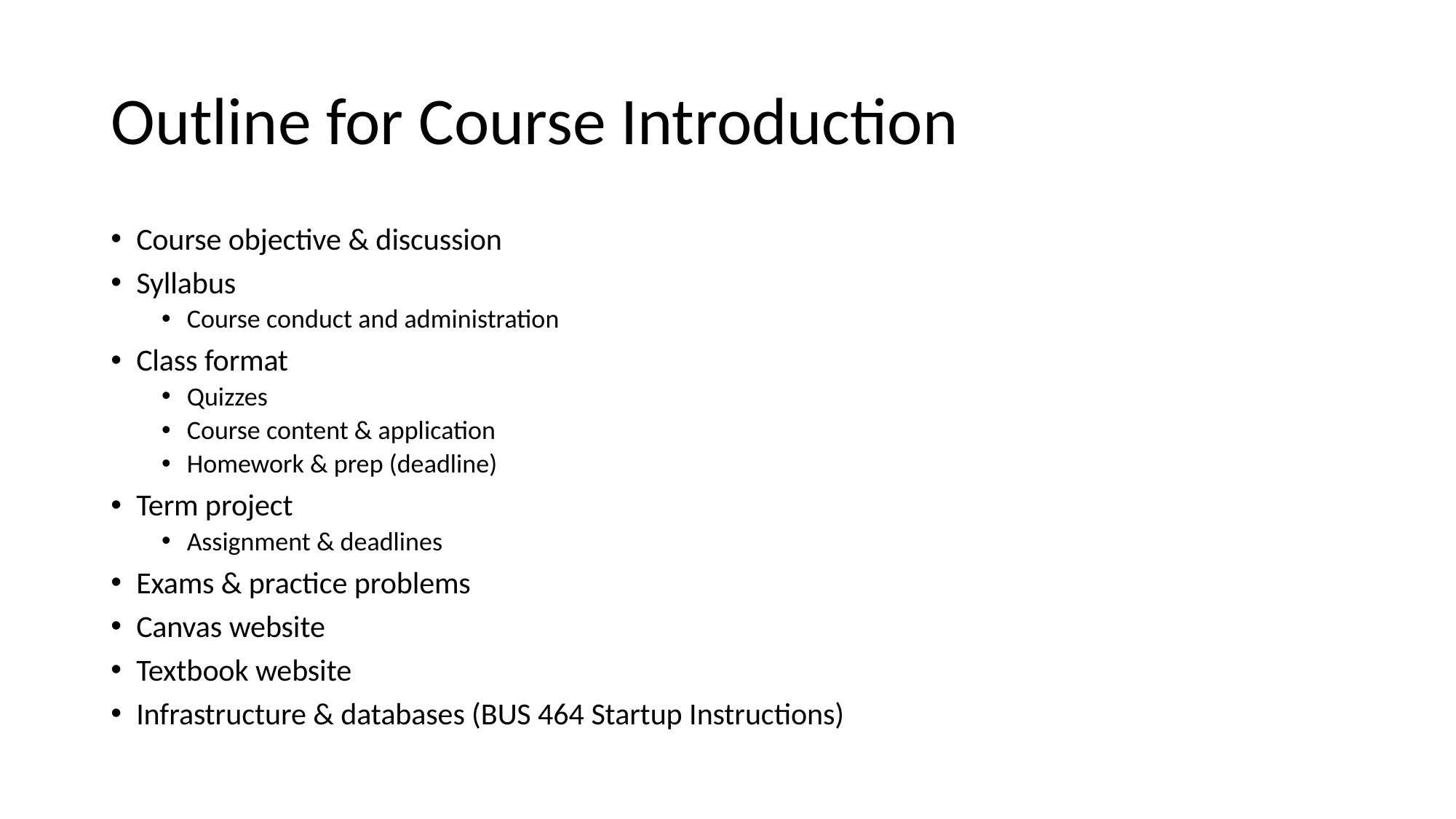

# Outline for Course Introduction
Course objective & discussion
Syllabus
Course conduct and administration
Class format
Quizzes
Course content & application
Homework & prep (deadline)
Term project
Assignment & deadlines
Exams & practice problems
Canvas website
Textbook website
Infrastructure & databases (BUS 464 Startup Instructions)